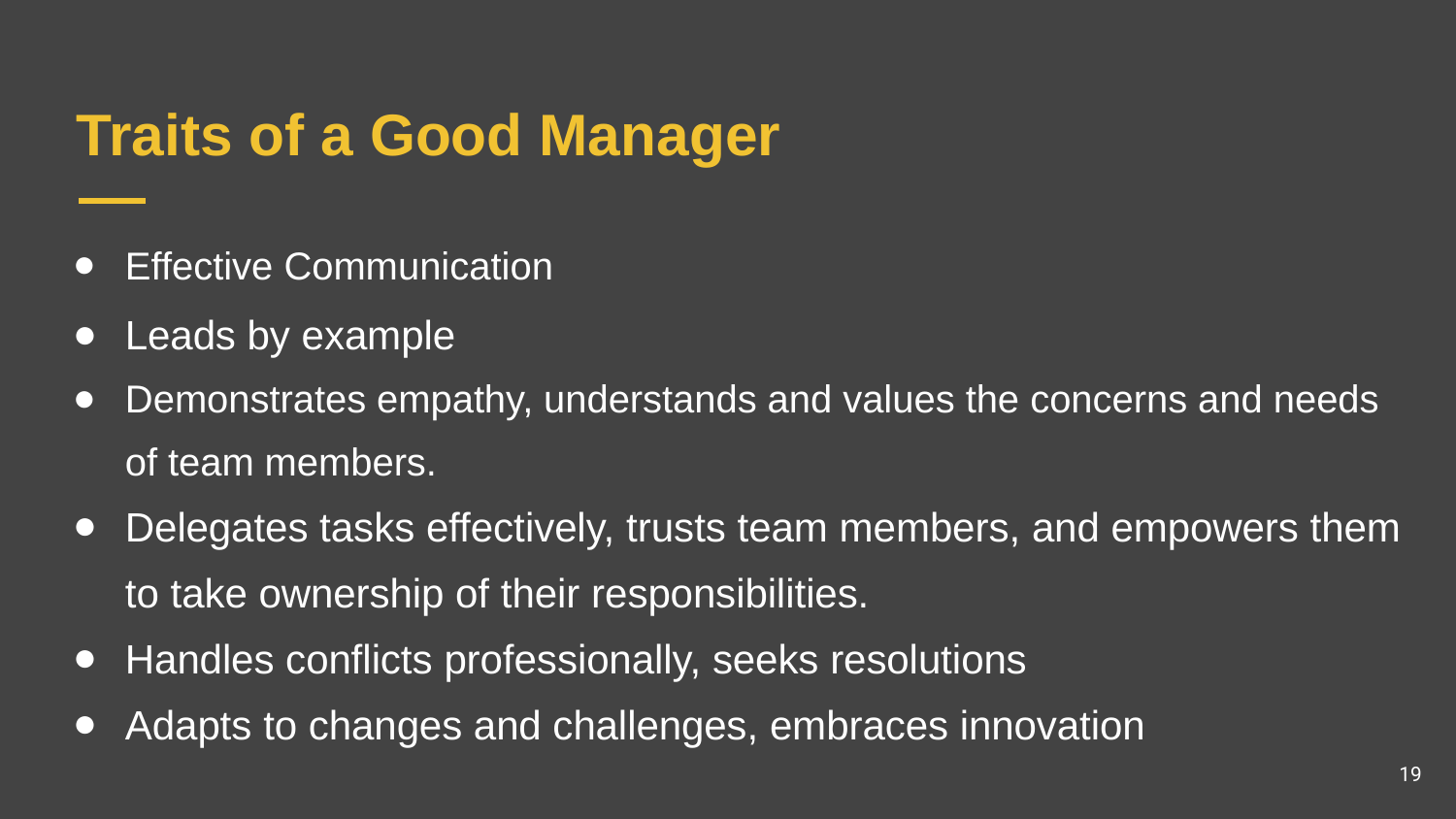

# Traits of a Good Manager
Effective Communication
Leads by example
Demonstrates empathy, understands and values the concerns and needs of team members.
Delegates tasks effectively, trusts team members, and empowers them to take ownership of their responsibilities.
Handles conflicts professionally, seeks resolutions
Adapts to changes and challenges, embraces innovation
19